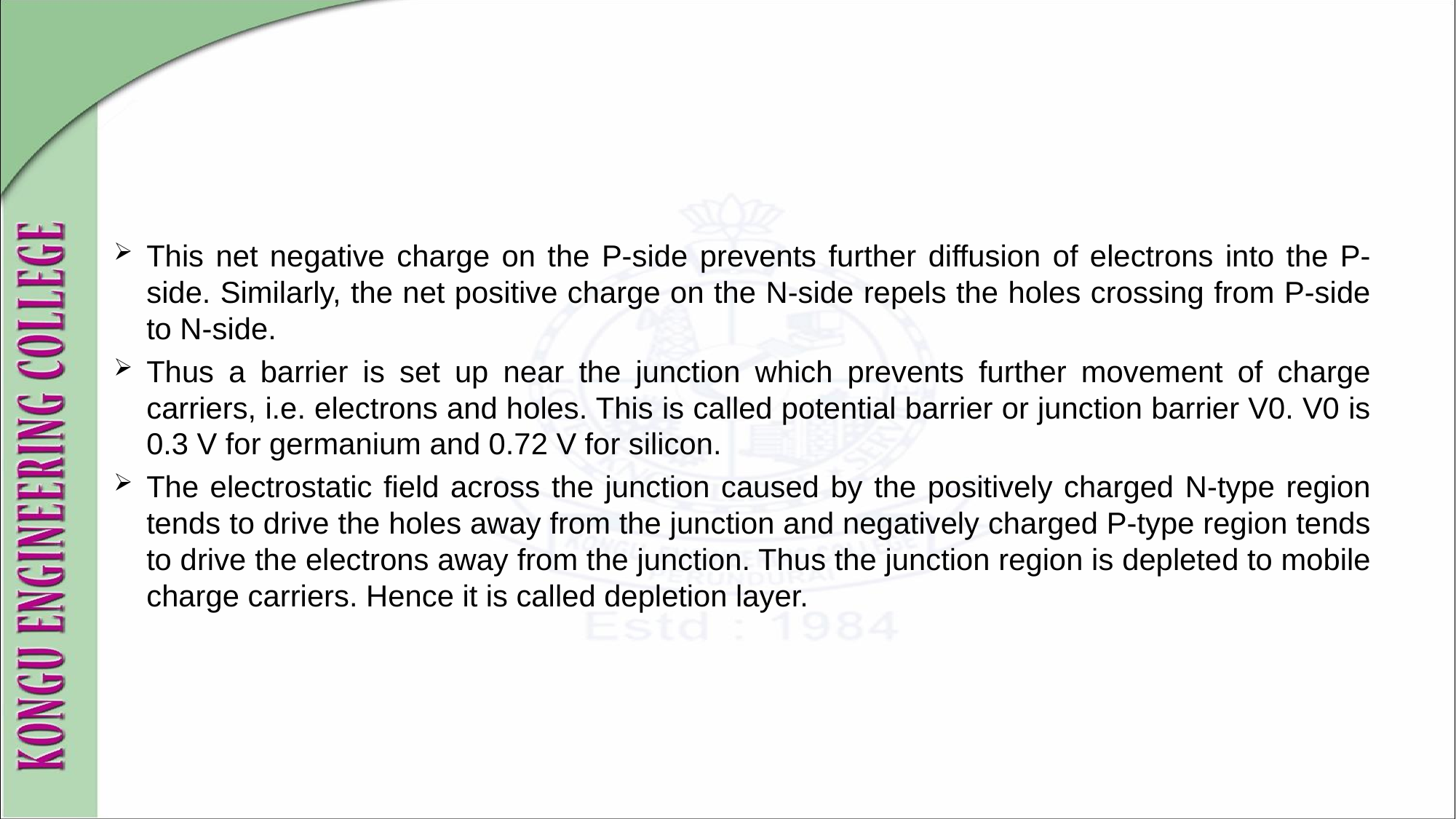

#
This net negative charge on the P-side prevents further diffusion of electrons into the P-side. Similarly, the net positive charge on the N-side repels the holes crossing from P-side to N-side.
Thus a barrier is set up near the junction which prevents further movement of charge carriers, i.e. electrons and holes. This is called potential barrier or junction barrier V0. V0 is 0.3 V for germanium and 0.72 V for silicon.
The electrostatic field across the junction caused by the positively charged N-type region tends to drive the holes away from the junction and negatively charged P-type region tends to drive the electrons away from the junction. Thus the junction region is depleted to mobile charge carriers. Hence it is called depletion layer.